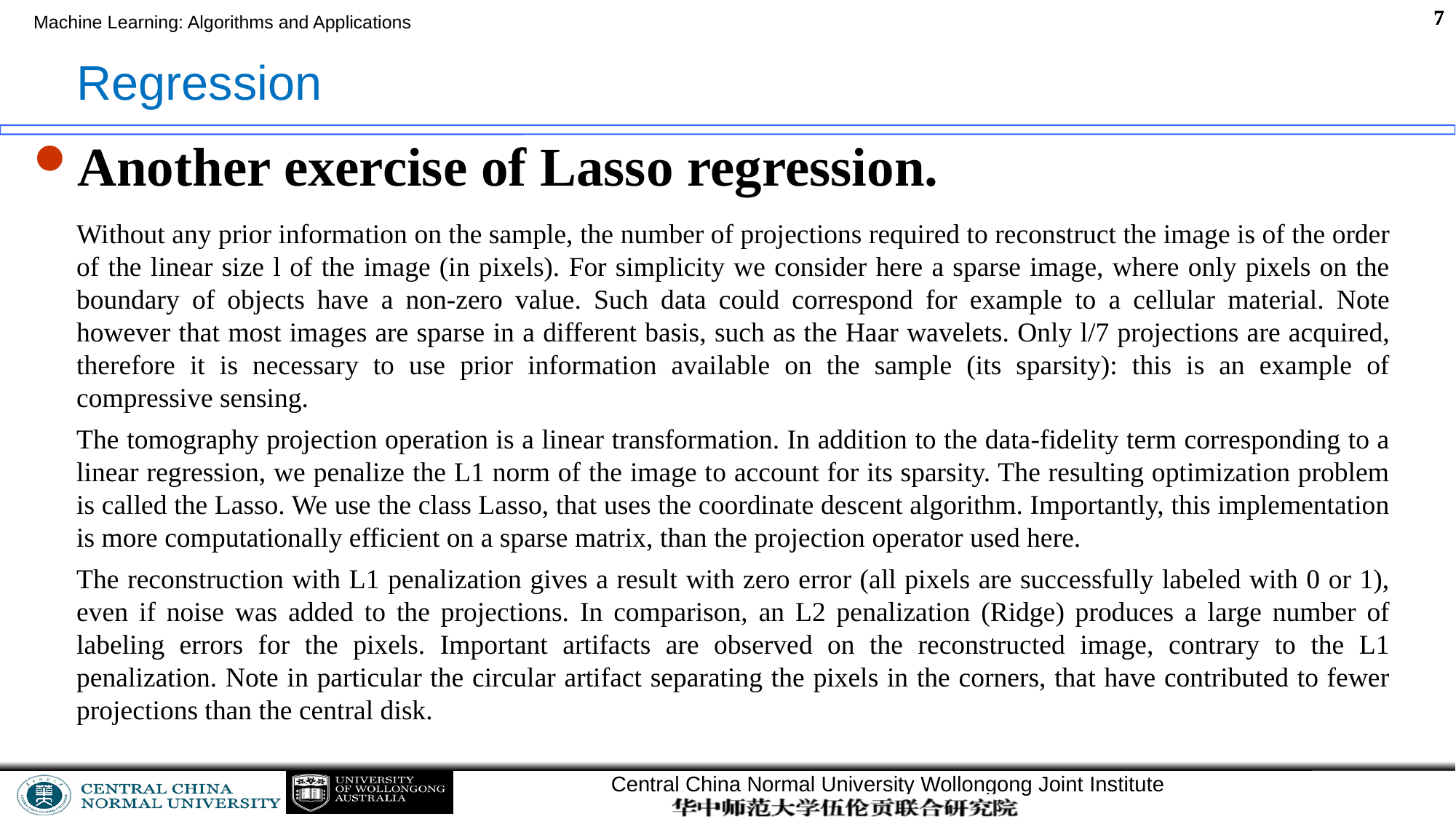

# Regression
Another exercise of Lasso regression.
Without any prior information on the sample, the number of projections required to reconstruct the image is of the order of the linear size l of the image (in pixels). For simplicity we consider here a sparse image, where only pixels on the boundary of objects have a non-zero value. Such data could correspond for example to a cellular material. Note however that most images are sparse in a different basis, such as the Haar wavelets. Only l/7 projections are acquired, therefore it is necessary to use prior information available on the sample (its sparsity): this is an example of compressive sensing.
The tomography projection operation is a linear transformation. In addition to the data-fidelity term corresponding to a linear regression, we penalize the L1 norm of the image to account for its sparsity. The resulting optimization problem is called the Lasso. We use the class Lasso, that uses the coordinate descent algorithm. Importantly, this implementation is more computationally efficient on a sparse matrix, than the projection operator used here.
The reconstruction with L1 penalization gives a result with zero error (all pixels are successfully labeled with 0 or 1), even if noise was added to the projections. In comparison, an L2 penalization (Ridge) produces a large number of labeling errors for the pixels. Important artifacts are observed on the reconstructed image, contrary to the L1 penalization. Note in particular the circular artifact separating the pixels in the corners, that have contributed to fewer projections than the central disk.